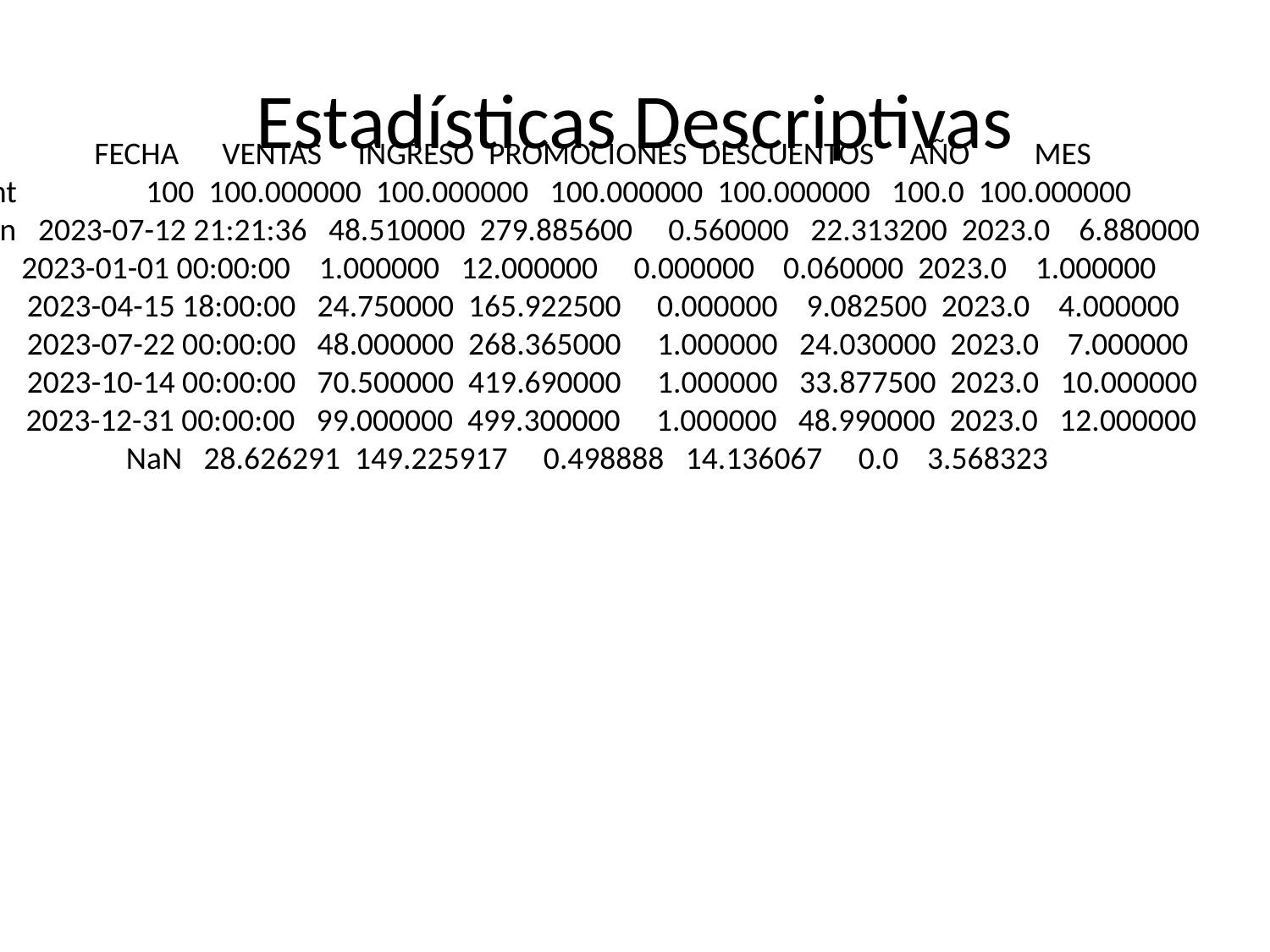

# Estadísticas Descriptivas
                     FECHA      VENTAS     INGRESO  PROMOCIONES  DESCUENTOS     AÑO         MES
count                  100  100.000000  100.000000   100.000000  100.000000   100.0  100.000000
mean   2023-07-12 21:21:36   48.510000  279.885600     0.560000   22.313200  2023.0    6.880000
min    2023-01-01 00:00:00    1.000000   12.000000     0.000000    0.060000  2023.0    1.000000
25%    2023-04-15 18:00:00   24.750000  165.922500     0.000000    9.082500  2023.0    4.000000
50%    2023-07-22 00:00:00   48.000000  268.365000     1.000000   24.030000  2023.0    7.000000
75%    2023-10-14 00:00:00   70.500000  419.690000     1.000000   33.877500  2023.0   10.000000
max    2023-12-31 00:00:00   99.000000  499.300000     1.000000   48.990000  2023.0   12.000000
std                    NaN   28.626291  149.225917     0.498888   14.136067     0.0    3.568323